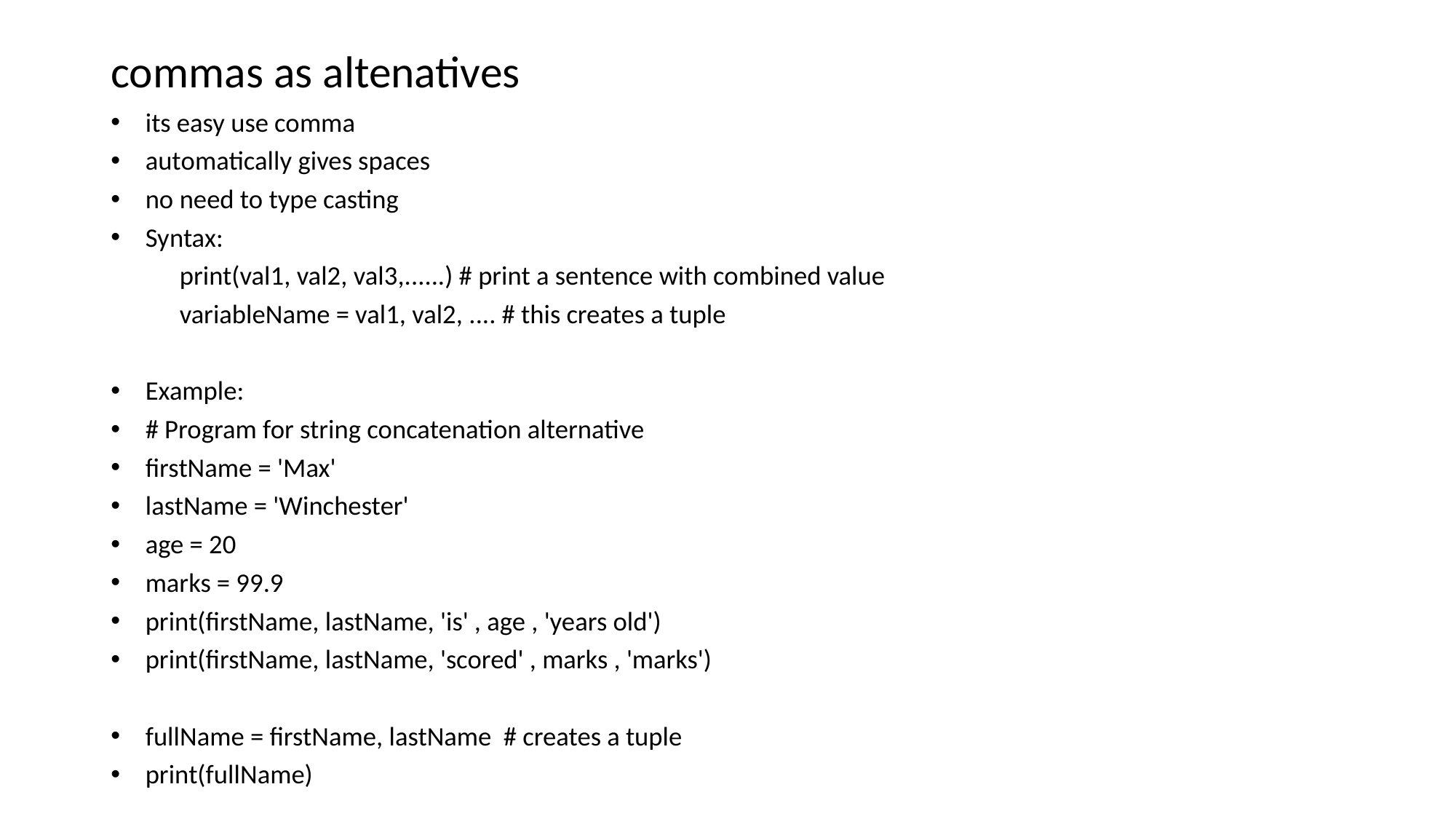

# commas as altenatives
its easy use comma
automatically gives spaces
no need to type casting
Syntax:
	print(val1, val2, val3,......) # print a sentence with combined value
	variableName = val1, val2, .... # this creates a tuple

Example:
# Program for string concatenation alternative
firstName = 'Max'
lastName = 'Winchester'
age = 20
marks = 99.9
print(firstName, lastName, 'is' , age , 'years old')
print(firstName, lastName, 'scored' , marks , 'marks')

fullName = firstName, lastName  # creates a tuple
print(fullName)